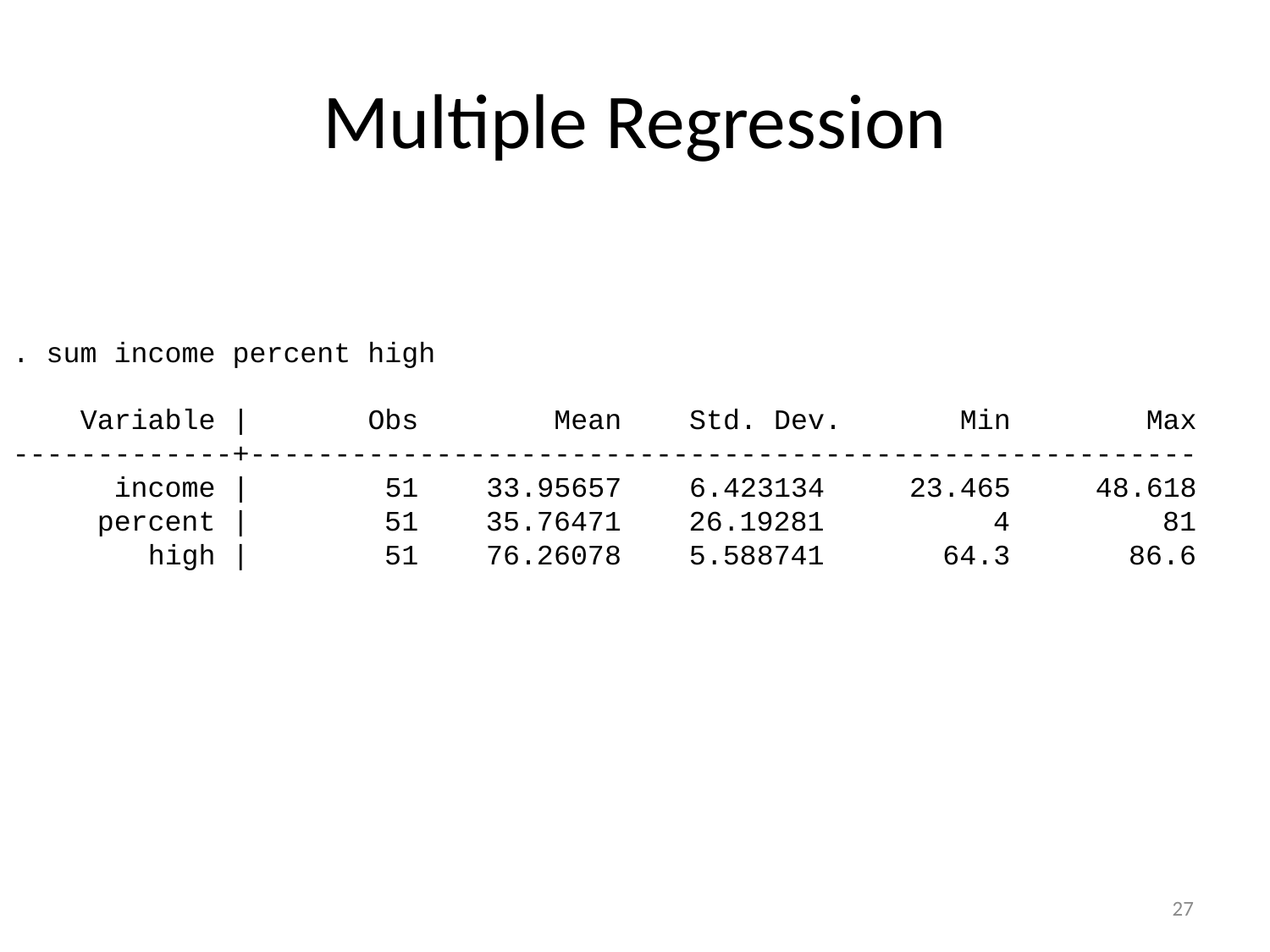

# Multiple Regression
. sum income percent high

    Variable |       Obs        Mean    Std. Dev.       Min        Max
-------------+--------------------------------------------------------
      income |        51    33.95657    6.423134     23.465     48.618
     percent |        51    35.76471    26.19281          4         81
        high |        51    76.26078    5.588741       64.3       86.6
27